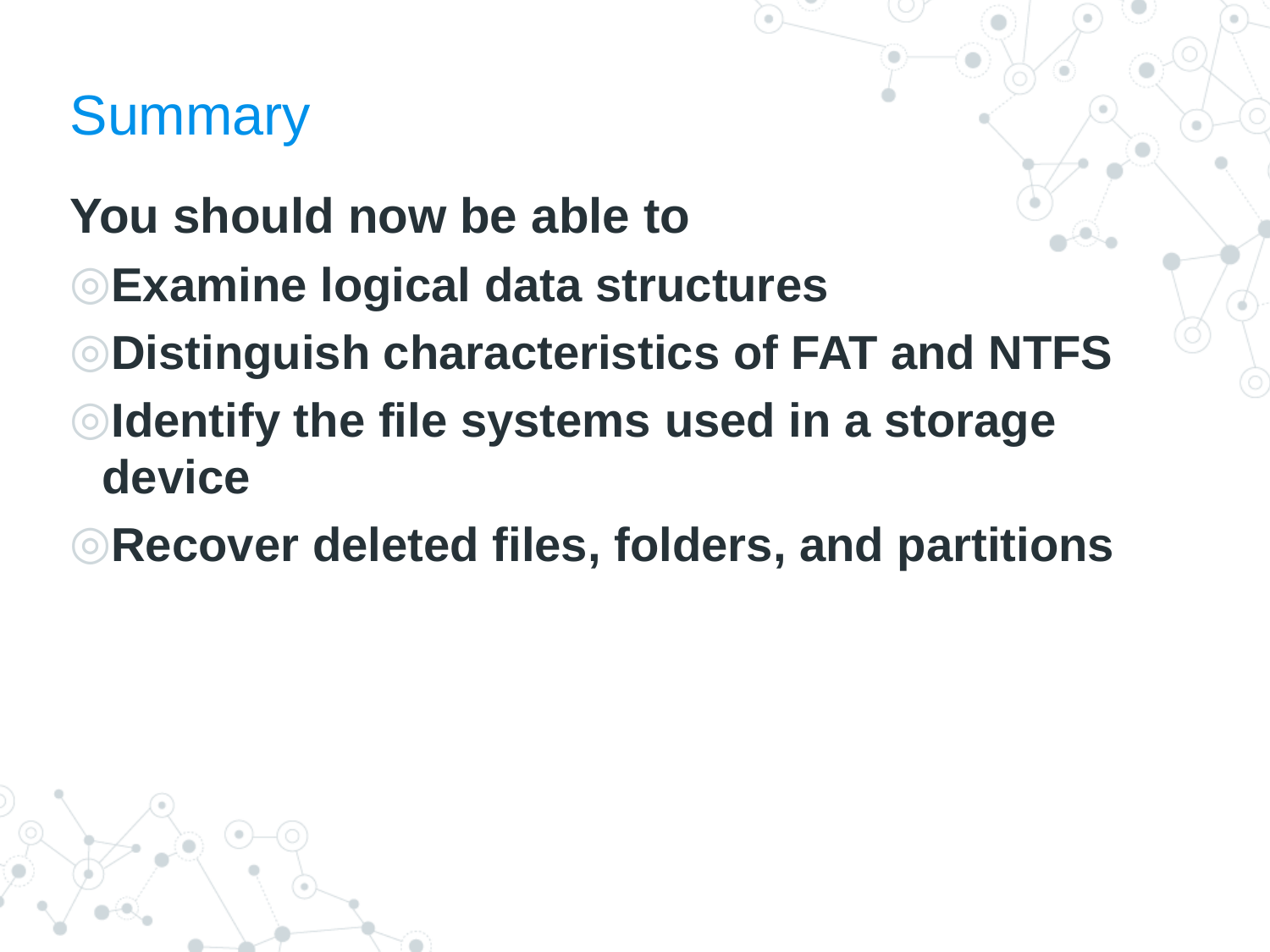

# Summary
You should now be able to
Examine logical data structures
Distinguish characteristics of FAT and NTFS
Identify the file systems used in a storage device
Recover deleted files, folders, and partitions